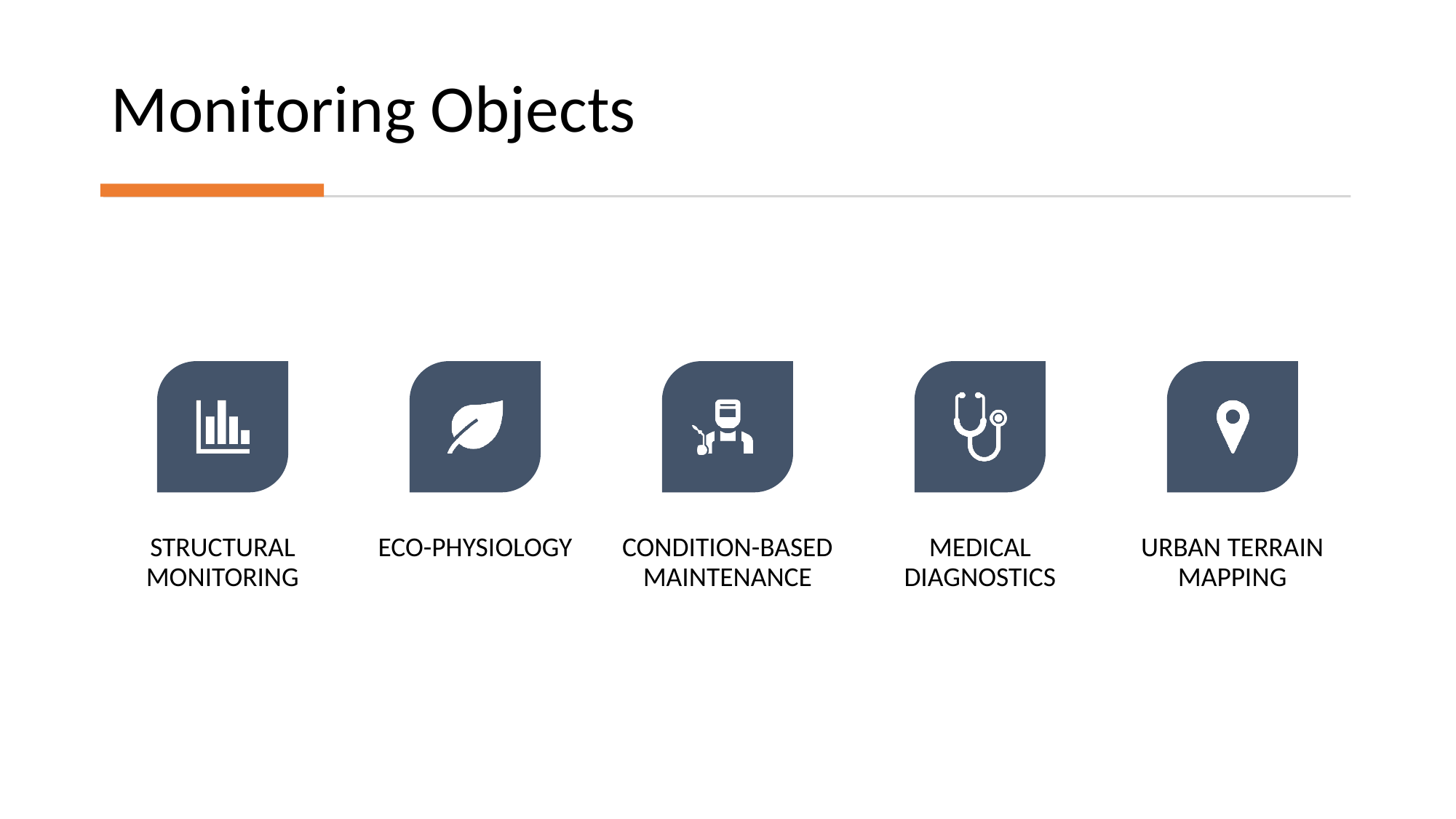

# Monitoring Objects

Structural Monitoring
Eco-physiology
Condition-based Maintenance
Medical Diagnostics
Urban terrain mapping